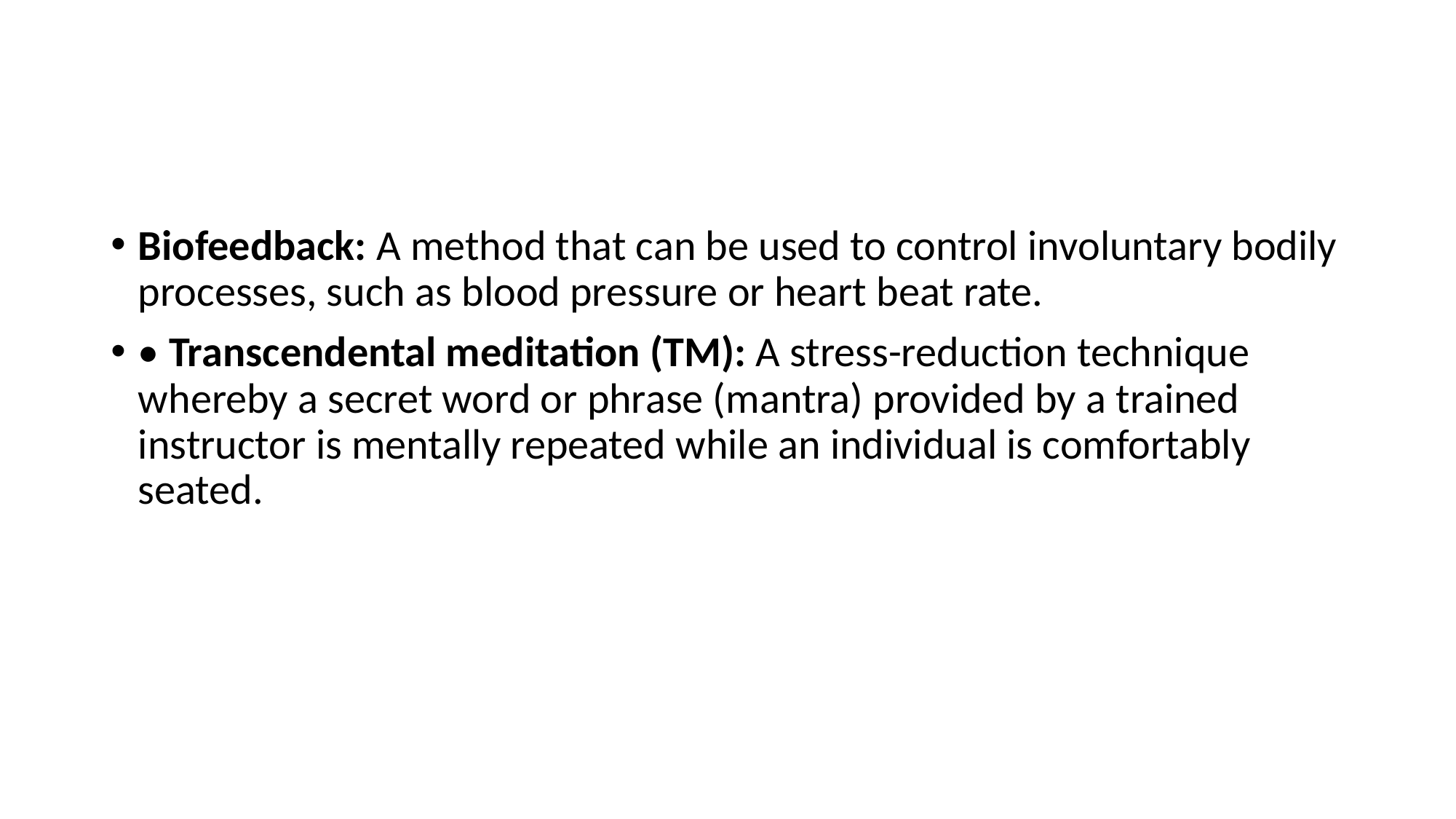

Biofeedback: A method that can be used to control involuntary bodily processes, such as blood pressure or heart beat rate.
• Transcendental meditation (TM): A stress-reduction technique whereby a secret word or phrase (mantra) provided by a trained instructor is mentally repeated while an individual is comfortably seated.